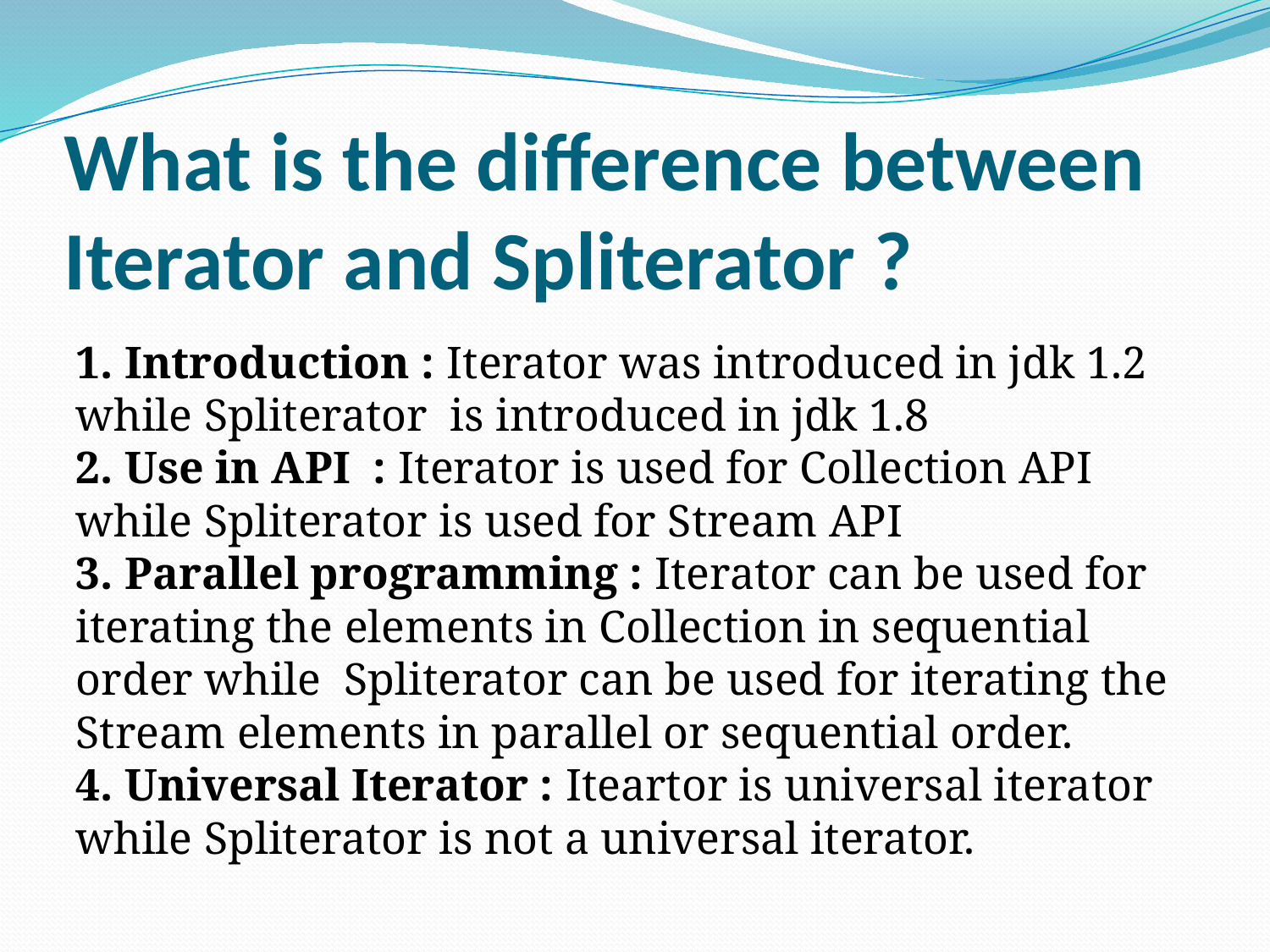

# What is the difference between Iterator and Spliterator ?
1. Introduction : Iterator was introduced in jdk 1.2 while Spliterator  is introduced in jdk 1.8
2. Use in API  : Iterator is used for Collection API while Spliterator is used for Stream API
3. Parallel programming : Iterator can be used for iterating the elements in Collection in sequential order while  Spliterator can be used for iterating the Stream elements in parallel or sequential order.
4. Universal Iterator : Iteartor is universal iterator while Spliterator is not a universal iterator.